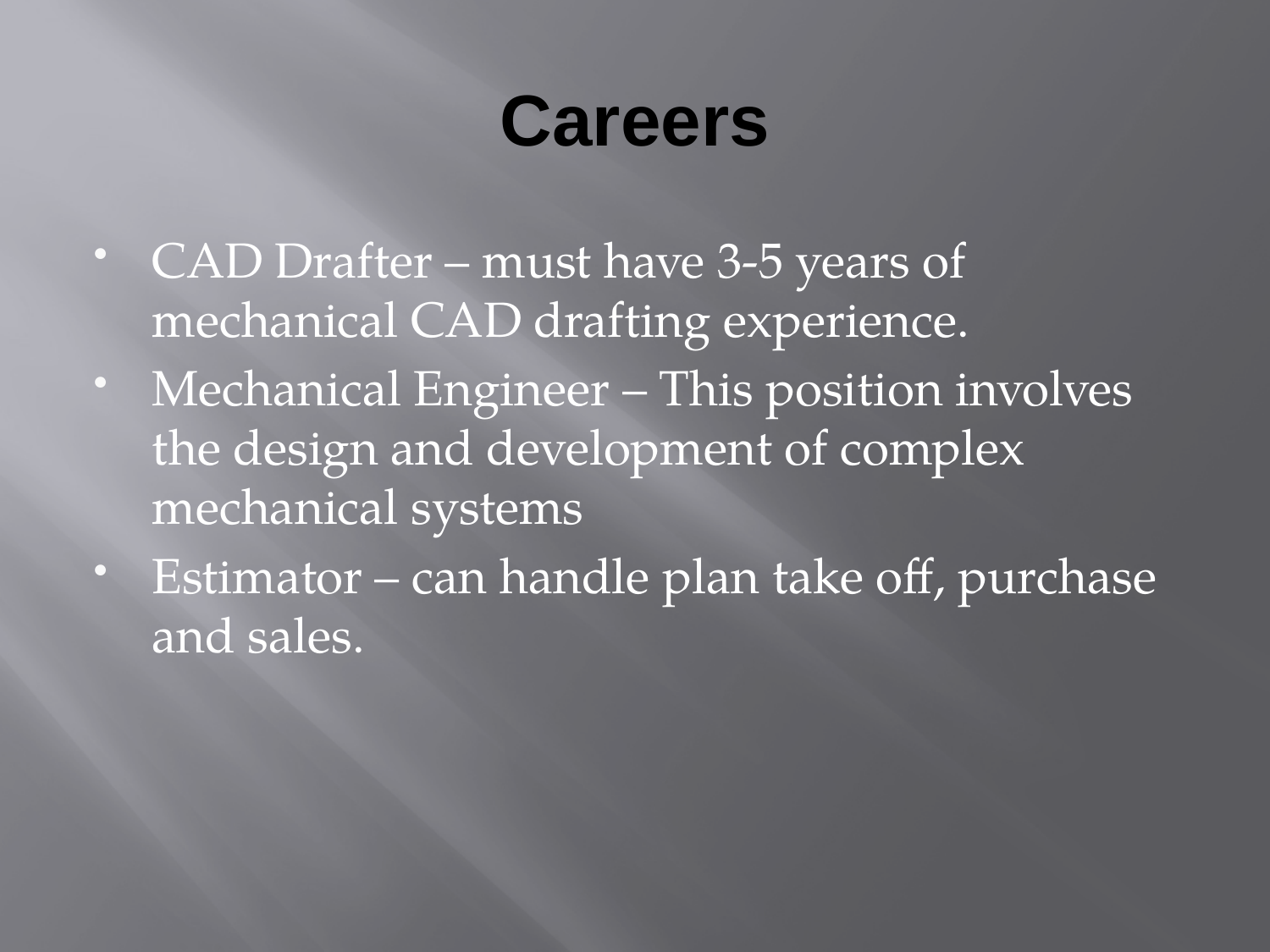

# Careers
CAD Drafter – must have 3-5 years of mechanical CAD drafting experience.
Mechanical Engineer – This position involves the design and development of complex mechanical systems
Estimator – can handle plan take off, purchase and sales.